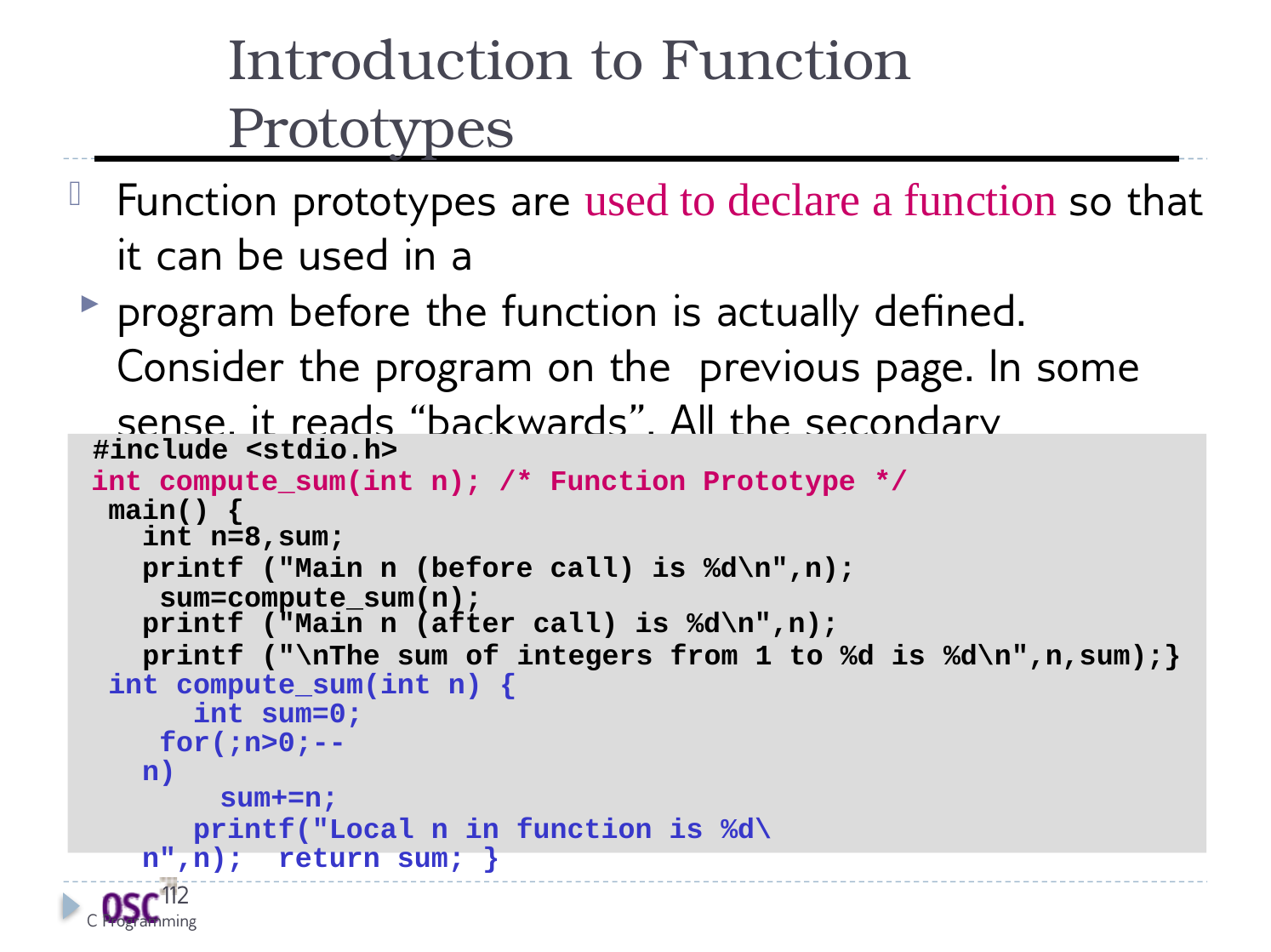

# Introduction to Function Prototypes

Function prototypes are used to declare a function so that it can be used in a
program before the function is actually defined. Consider the program on the  previous page. In some sense, it reads “backwards”. All the secondary  functions are defined first, and then we see the main program that shows the  major steps in the program. This example program can be rewritten using a  function prototype as follows:
#include <stdio.h>
int compute_sum(int n); /* Function Prototype */  main() {
int n=8,sum;
printf ("Main n (before call) is %d\n",n);  sum=compute_sum(n);
printf ("Main n (after call) is %d\n",n);
printf ("\nThe sum of integers from 1 to %d is  int compute_sum(int n) {
int sum=0;  for(;n>0;--n)
sum+=n;
printf("Local n in function is %d\n",n);  return sum; }

%d\n",n,sum);}

112
C Programming